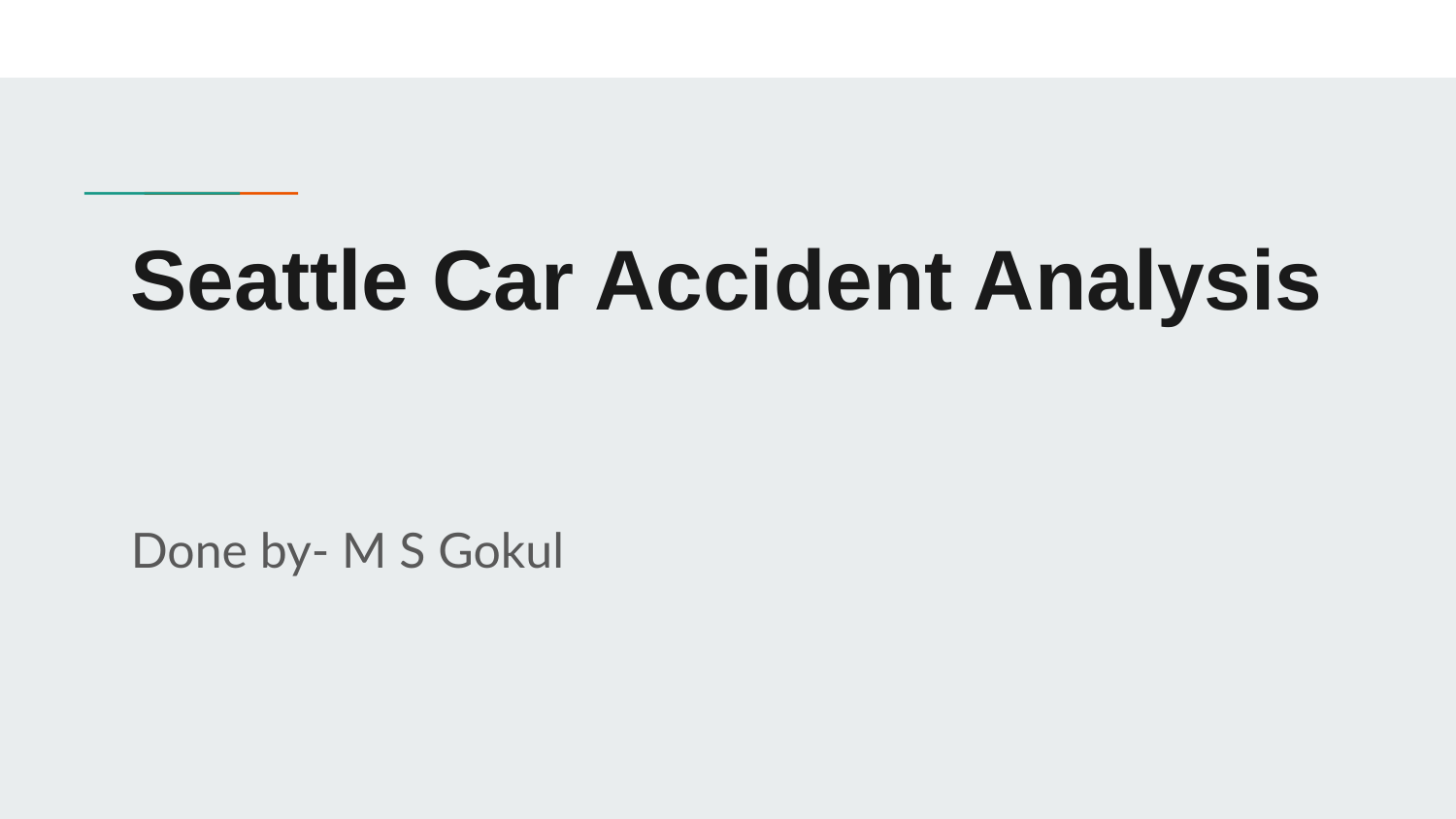

# Seattle Car Accident Analysis
Done by- M S Gokul